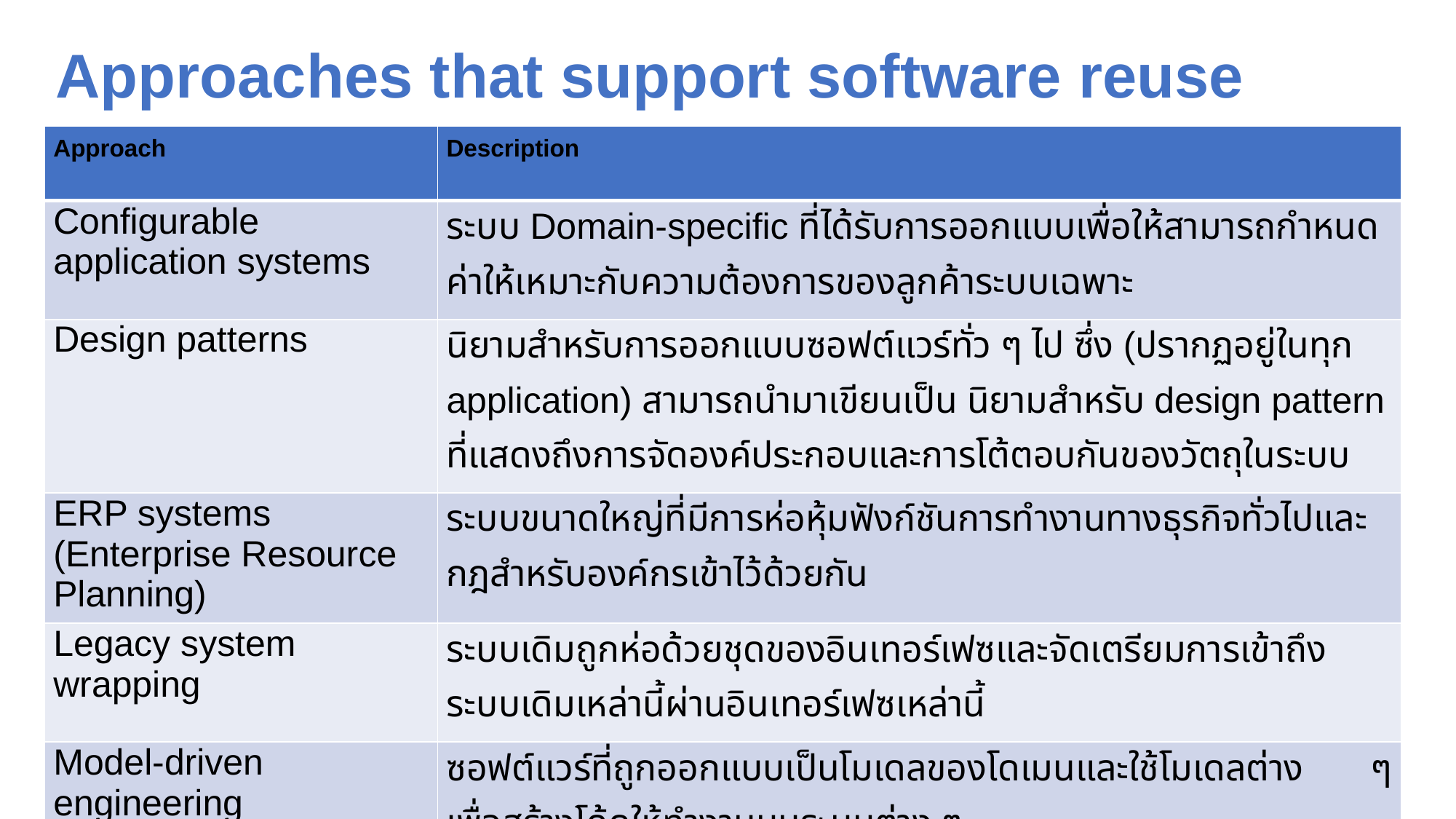

# Approaches that support software reuse
| Approach | Description |
| --- | --- |
| Configurable application systems | ระบบ Domain-specific ที่ได้รับการออกแบบเพื่อให้สามารถกำหนดค่าให้เหมาะกับความต้องการของลูกค้าระบบเฉพาะ |
| Design patterns | นิยามสำหรับการออกแบบซอฟต์แวร์ทั่ว ๆ ไป ซึ่ง (ปรากฏอยู่ในทุก application) สามารถนำมาเขียนเป็น นิยามสำหรับ design pattern ที่แสดงถึงการจัดองค์ประกอบและการโต้ตอบกันของวัตถุในระบบ |
| ERP systems (Enterprise Resource Planning) | ระบบขนาดใหญ่ที่มีการห่อหุ้มฟังก์ชันการทำงานทางธุรกิจทั่วไปและกฎสำหรับองค์กรเข้าไว้ด้วยกัน |
| Legacy system wrapping | ระบบเดิมถูกห่อด้วยชุดของอินเทอร์เฟซและจัดเตรียมการเข้าถึงระบบเดิมเหล่านี้ผ่านอินเทอร์เฟซเหล่านี้ |
| Model-driven engineering | ซอฟต์แวร์ที่ถูกออกแบบเป็นโมเดลของโดเมนและใช้โมเดลต่าง ๆ เพื่อสร้างโค้ดให้ทำงานบนระบบต่าง ๆ |
2561.10.16
Week 10 Software Reuse
13